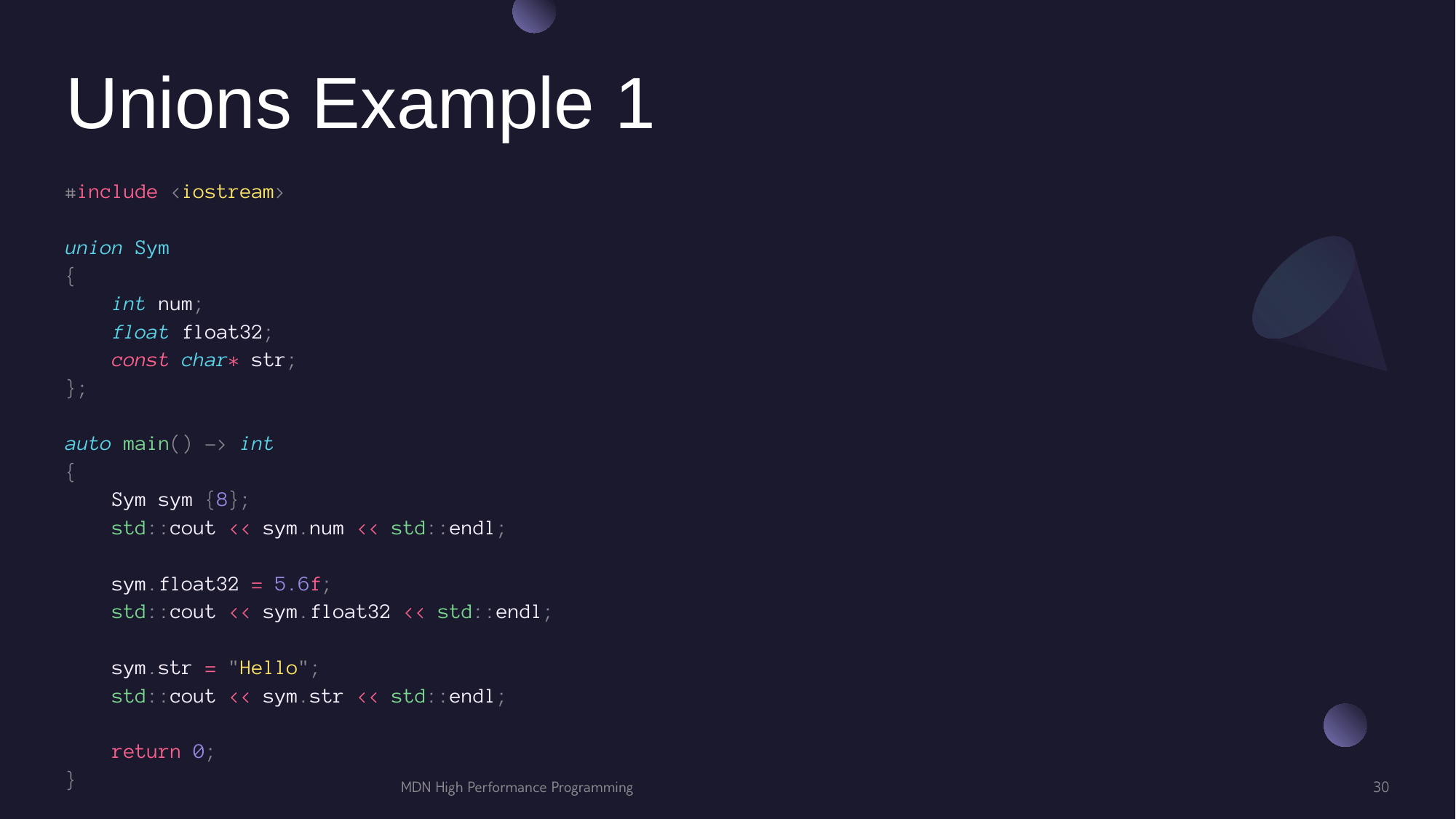

# Unions Example 1
#include <iostream>
union Sym
{
    int num;
    float float32;
    const char* str;
};
auto main() -> int
{
    Sym sym {8};
    std::cout << sym.num << std::endl;
    sym.float32 = 5.6f;
    std::cout << sym.float32 << std::endl;
    sym.str = "Hello";
    std::cout << sym.str << std::endl;
    return 0;
}

MDN High Performance Programming
30